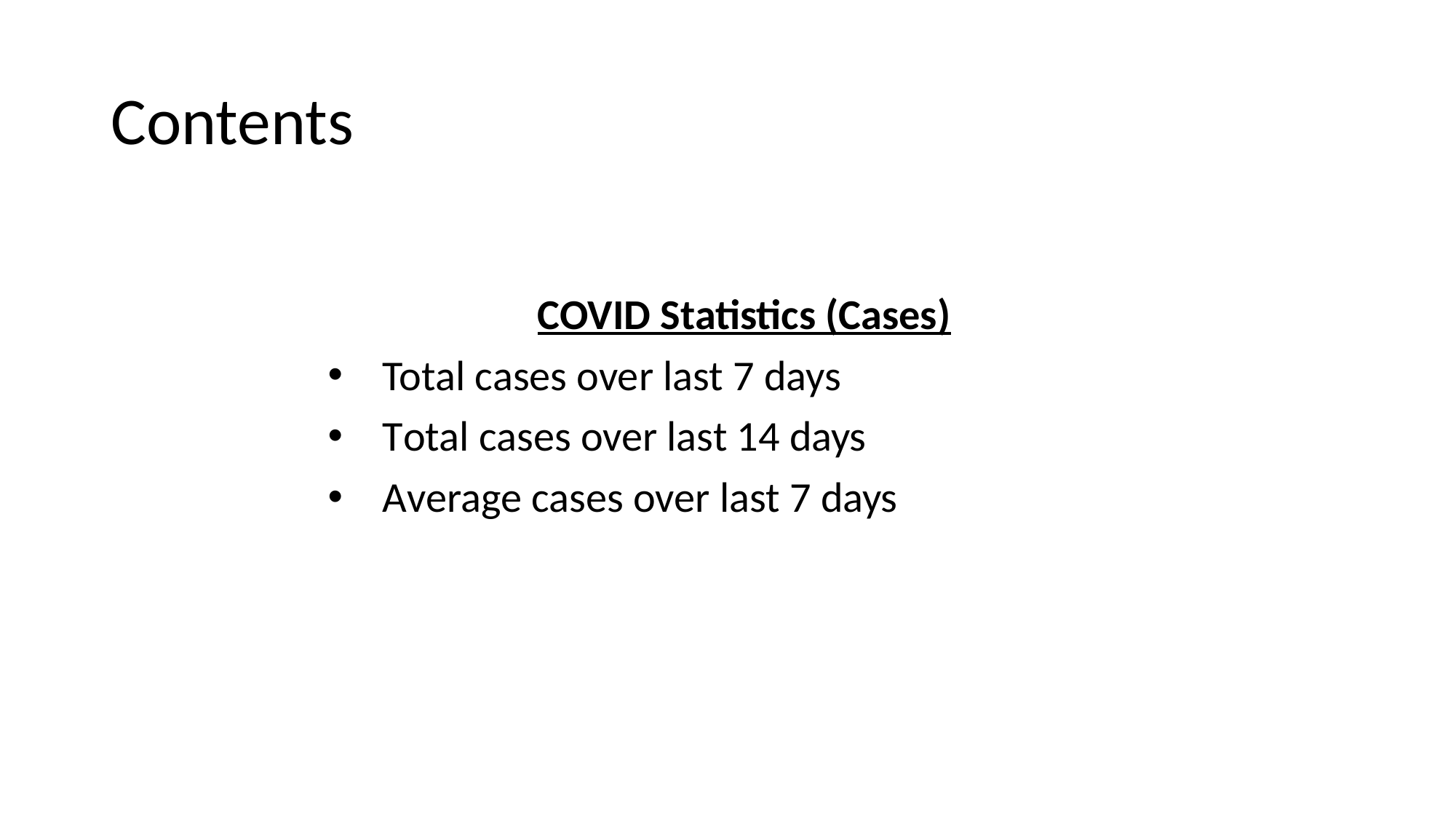

# Contents
COVID Statistics (Cases)
Total cases over last 7 days
Total cases over last 14 days
Average cases over last 7 days